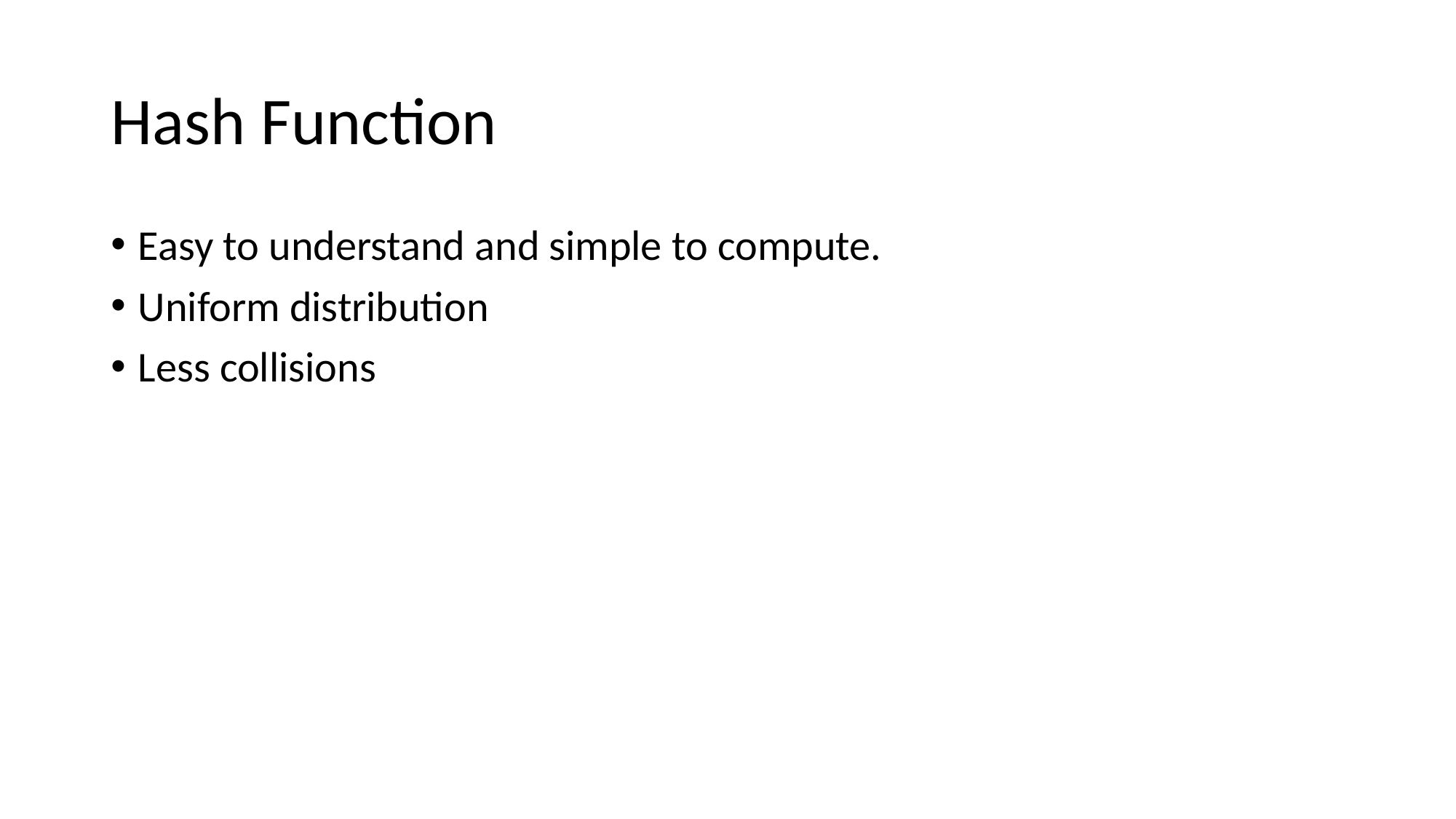

# Hash Function
Easy to understand and simple to compute.
Uniform distribution
Less collisions